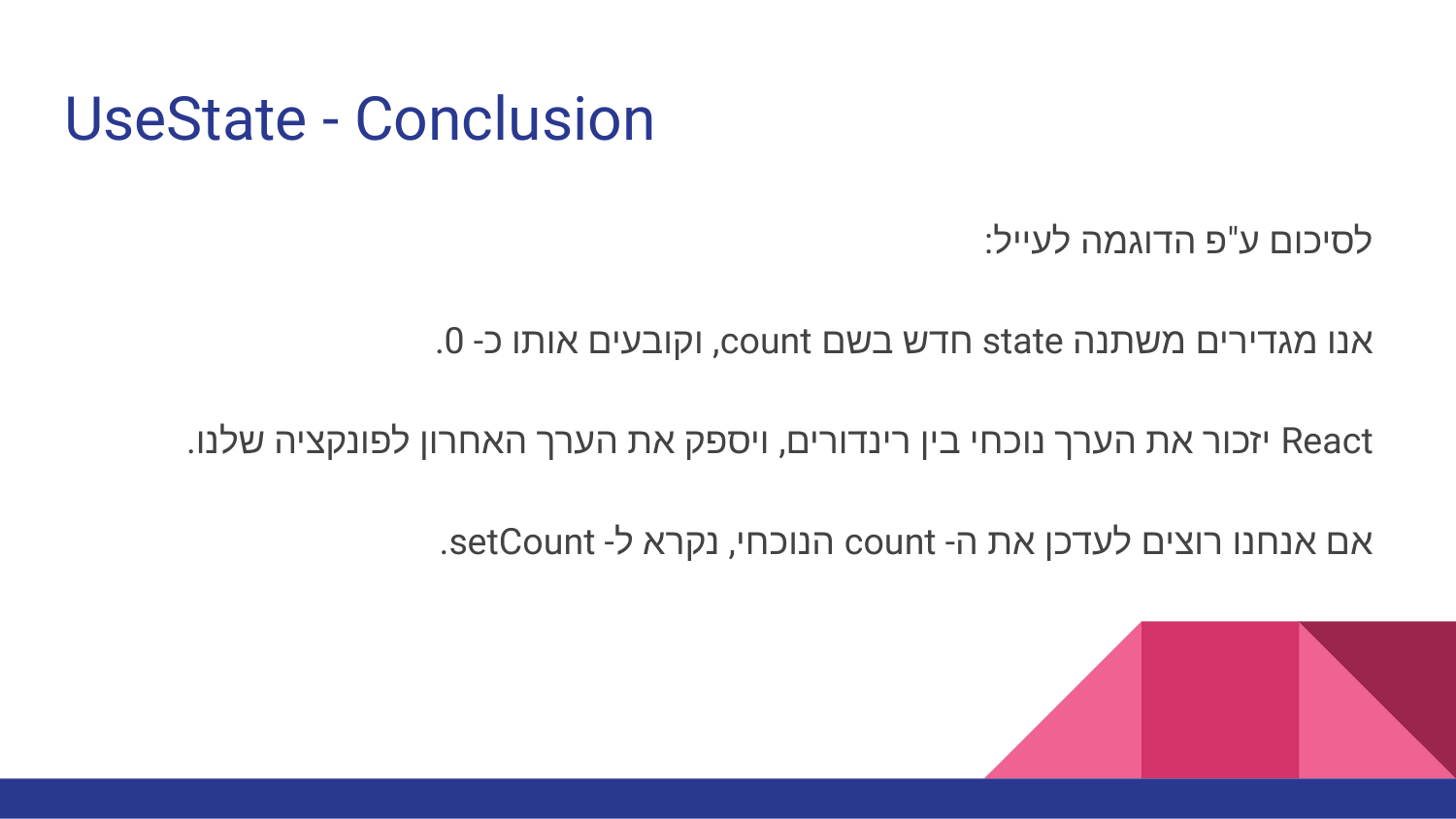

# UseState - Conclusion
לסיכום ע"פ הדוגמה לעייל:

אנו מגדירים משתנה state חדש בשם count, וקובעים אותו כ- 0.
React יזכור את הערך נוכחי בין רינדורים, ויספק את הערך האחרון לפונקציה שלנו.

אם אנחנו רוצים לעדכן את ה- count הנוכחי, נקרא ל- setCount.